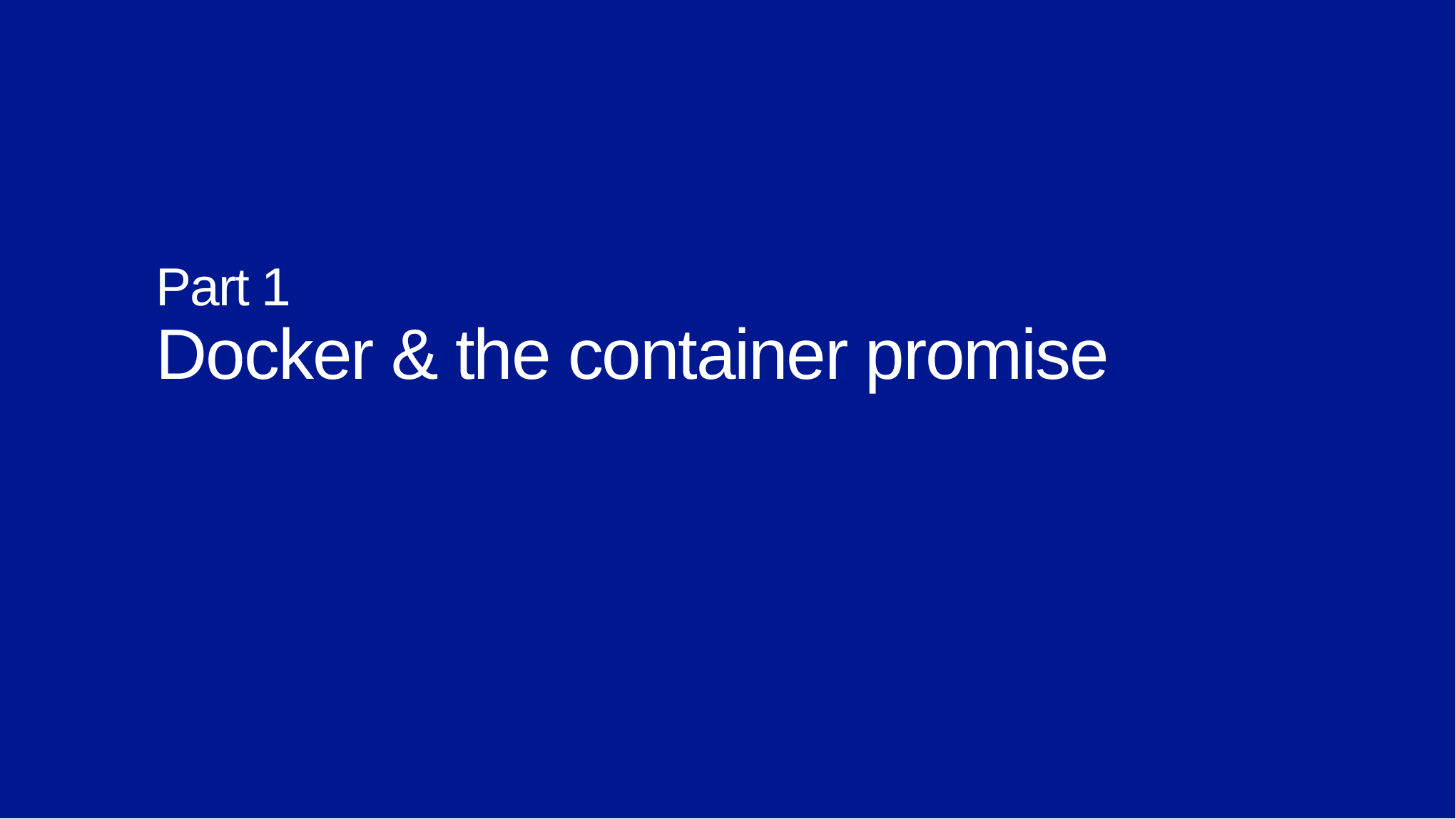

# Part 1 Docker & the container promise